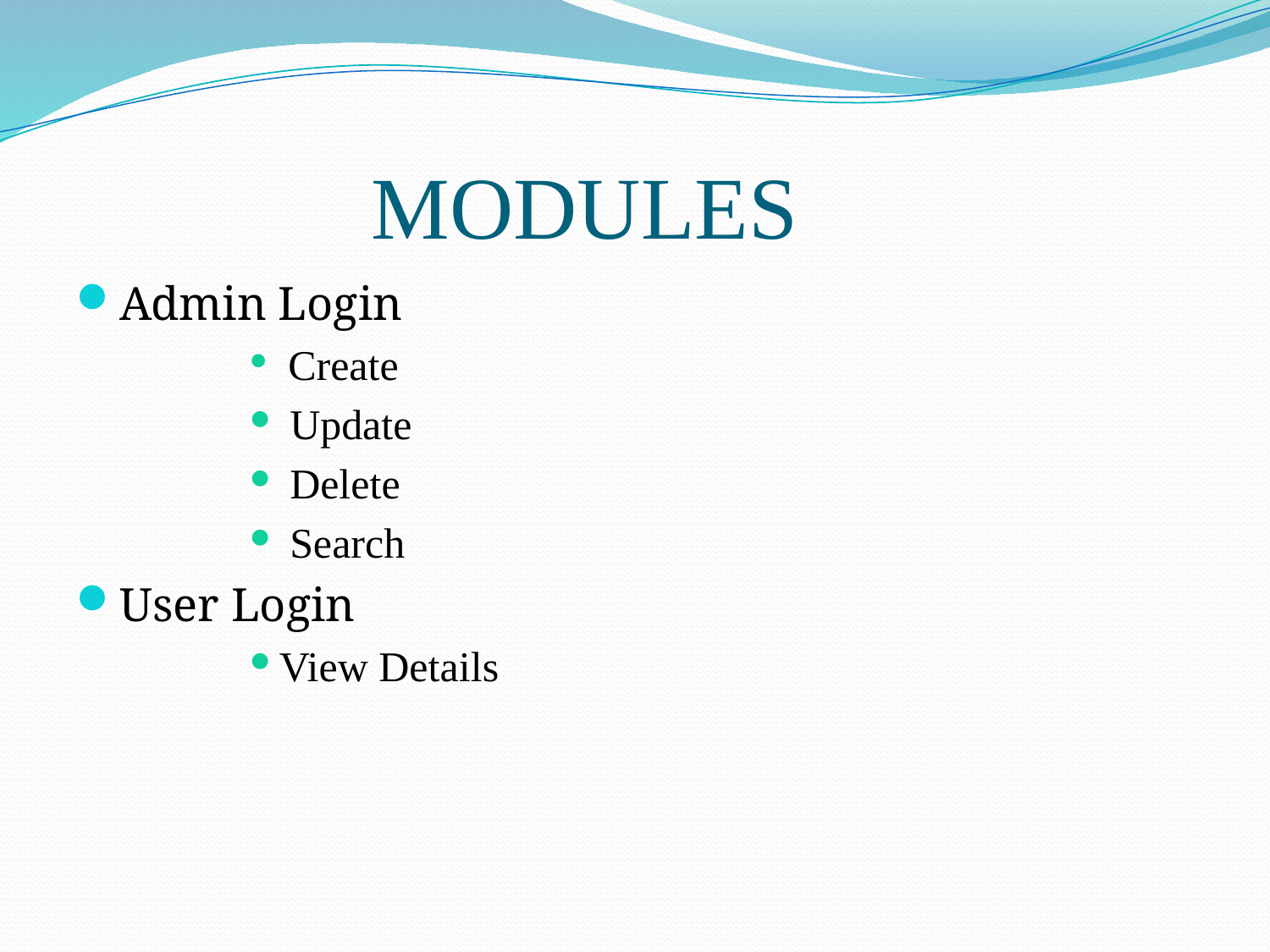

# MODULES
Admin Login
 Create
 Update
 Delete
 Search
User Login
View Details